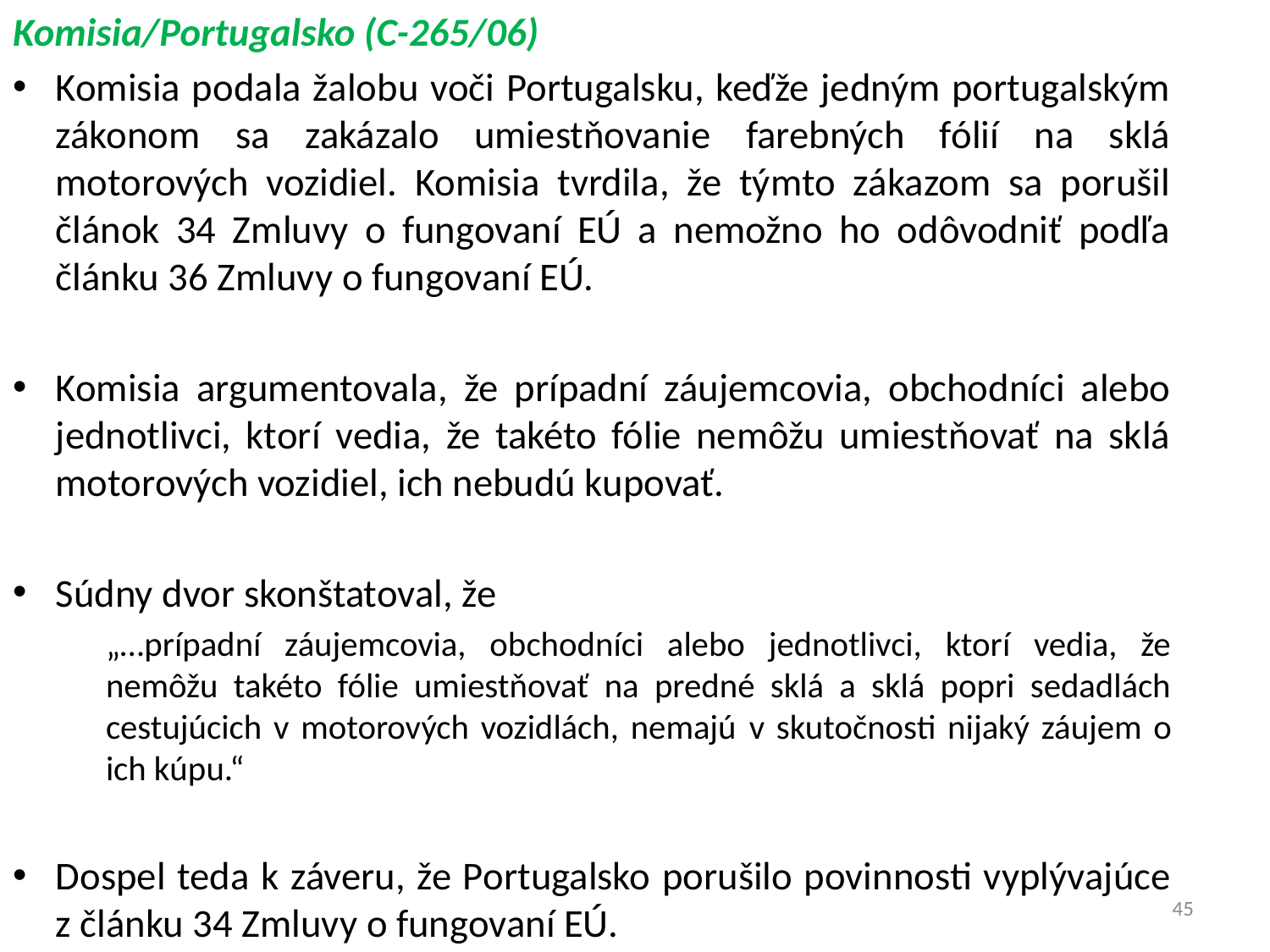

Komisia/Portugalsko (C-265/06)
Komisia podala žalobu voči Portugalsku, keďže jedným portugalským zákonom sa zakázalo umiestňovanie farebných fólií na sklá motorových vozidiel. Komisia tvrdila, že týmto zákazom sa porušil článok 34 Zmluvy o fungovaní EÚ a nemožno ho odôvodniť podľa článku 36 Zmluvy o fungovaní EÚ.

Komisia argumentovala, že prípadní záujemcovia, obchodníci alebo jednotlivci, ktorí vedia, že takéto fólie nemôžu umiestňovať na sklá motorových vozidiel, ich nebudú kupovať.

Súdny dvor skonštatoval, že
	„…prípadní záujemcovia, obchodníci alebo jednotlivci, ktorí vedia, že nemôžu takéto fólie umiestňovať na predné sklá a sklá popri sedadlách cestujúcich v motorových vozidlách, nemajú v skutočnosti nijaký záujem o ich kúpu.“

Dospel teda k záveru, že Portugalsko porušilo povinnosti vyplývajúce z článku 34 Zmluvy o fungovaní EÚ.

45